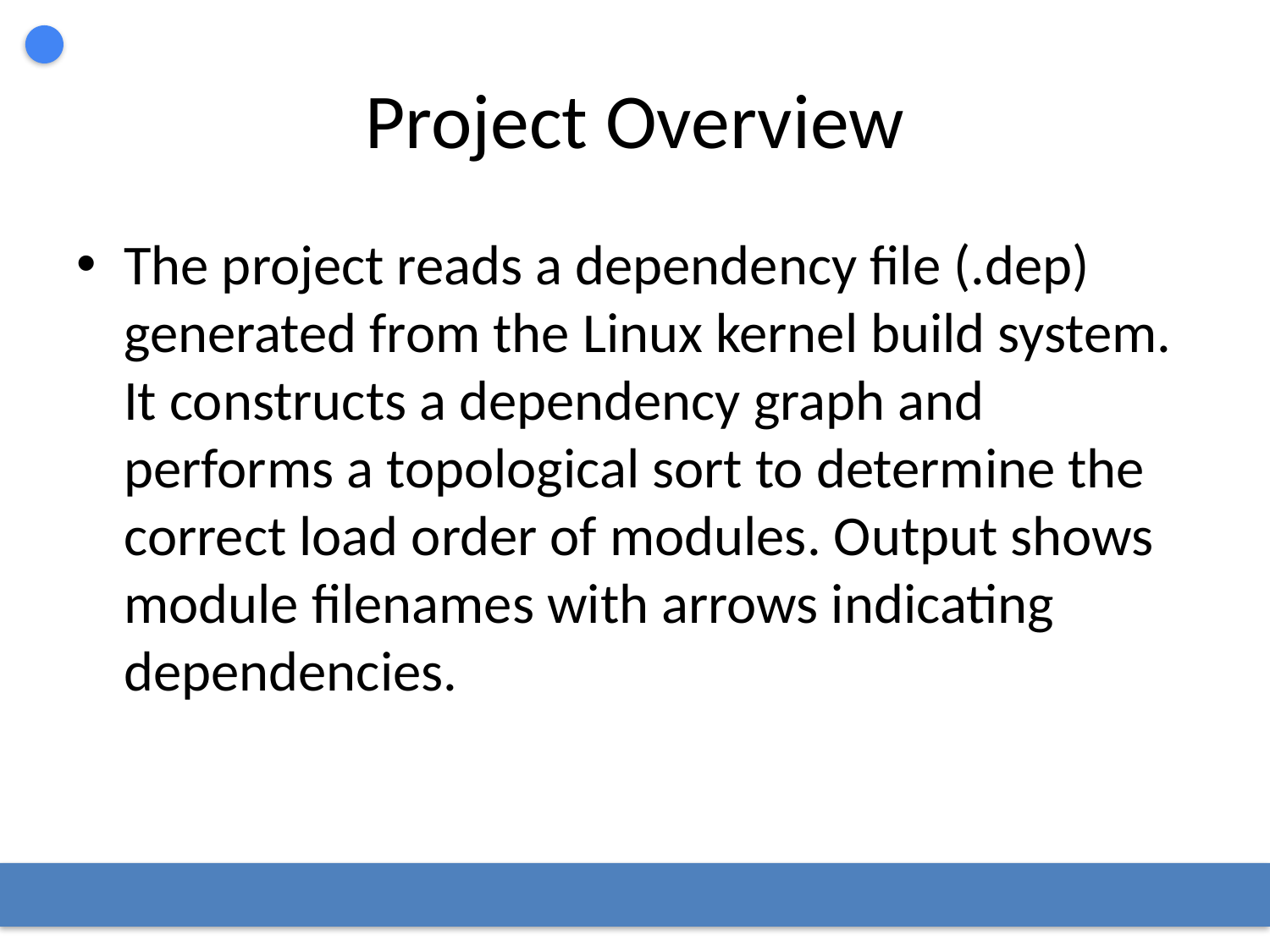

# Project Overview
The project reads a dependency file (.dep) generated from the Linux kernel build system. It constructs a dependency graph and performs a topological sort to determine the correct load order of modules. Output shows module filenames with arrows indicating dependencies.